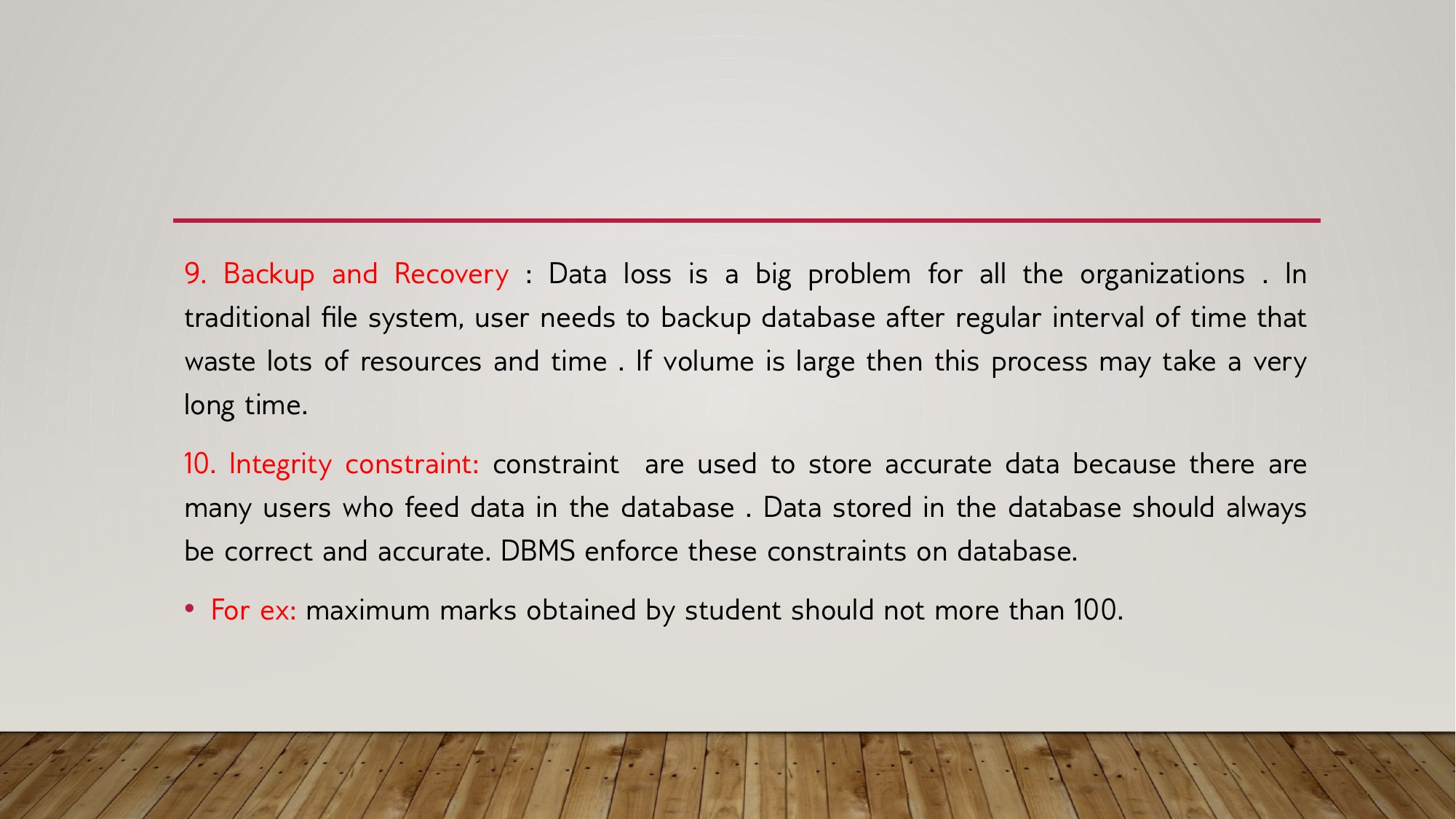

#
9. Backup and Recovery : Data loss is a big problem for all the organizations . In traditional file system, user needs to backup database after regular interval of time that waste lots of resources and time . If volume is large then this process may take a very long time.
10. Integrity constraint: constraint  are used to store accurate data because there are many users who feed data in the database . Data stored in the database should always be correct and accurate. DBMS enforce these constraints on database.
For ex: maximum marks obtained by student should not more than 100.